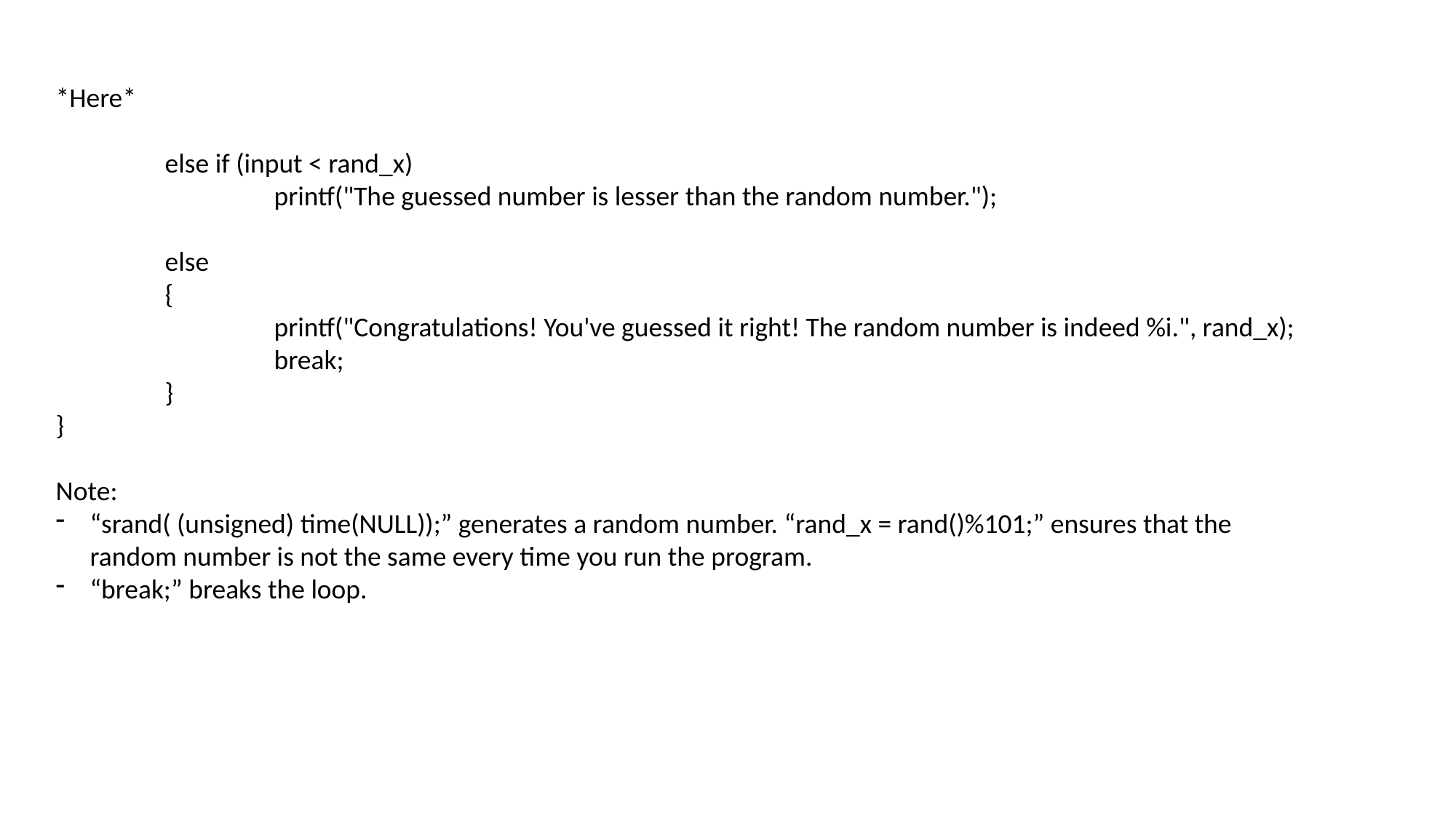

*Here*

	else if (input < rand_x)
		printf("The guessed number is lesser than the random number.");

	else
	{
		printf("Congratulations! You've guessed it right! The random number is indeed %i.", rand_x);
		break;
	}
}

Note:
“srand( (unsigned) time(NULL));” generates a random number. “rand_x = rand()%101;” ensures that the random number is not the same every time you run the program.
“break;” breaks the loop.